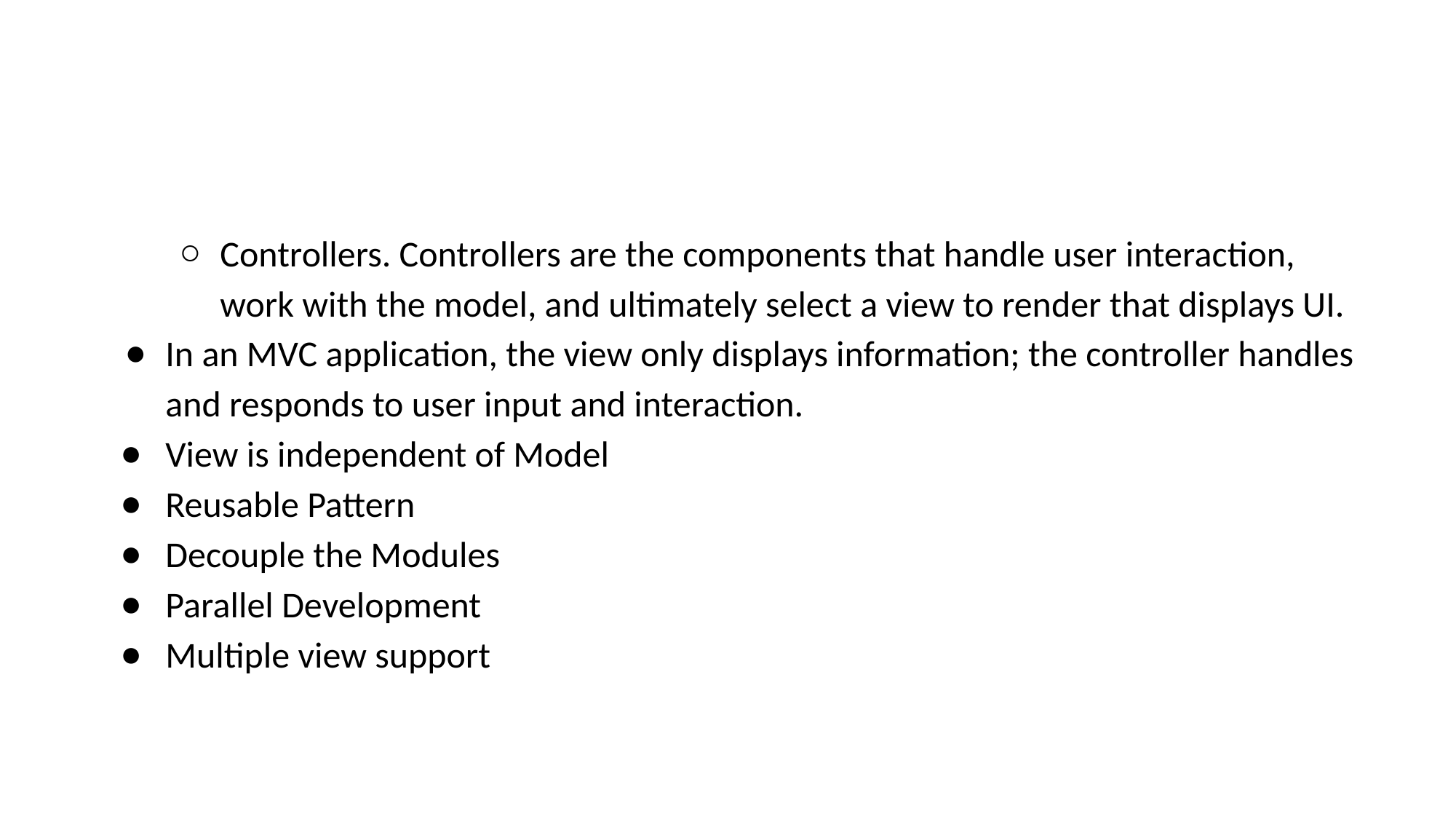

Controllers. Controllers are the components that handle user interaction, work with the model, and ultimately select a view to render that displays UI.
In an MVC application, the view only displays information; the controller handles and responds to user input and interaction.
View is independent of Model
Reusable Pattern
Decouple the Modules
Parallel Development
Multiple view support